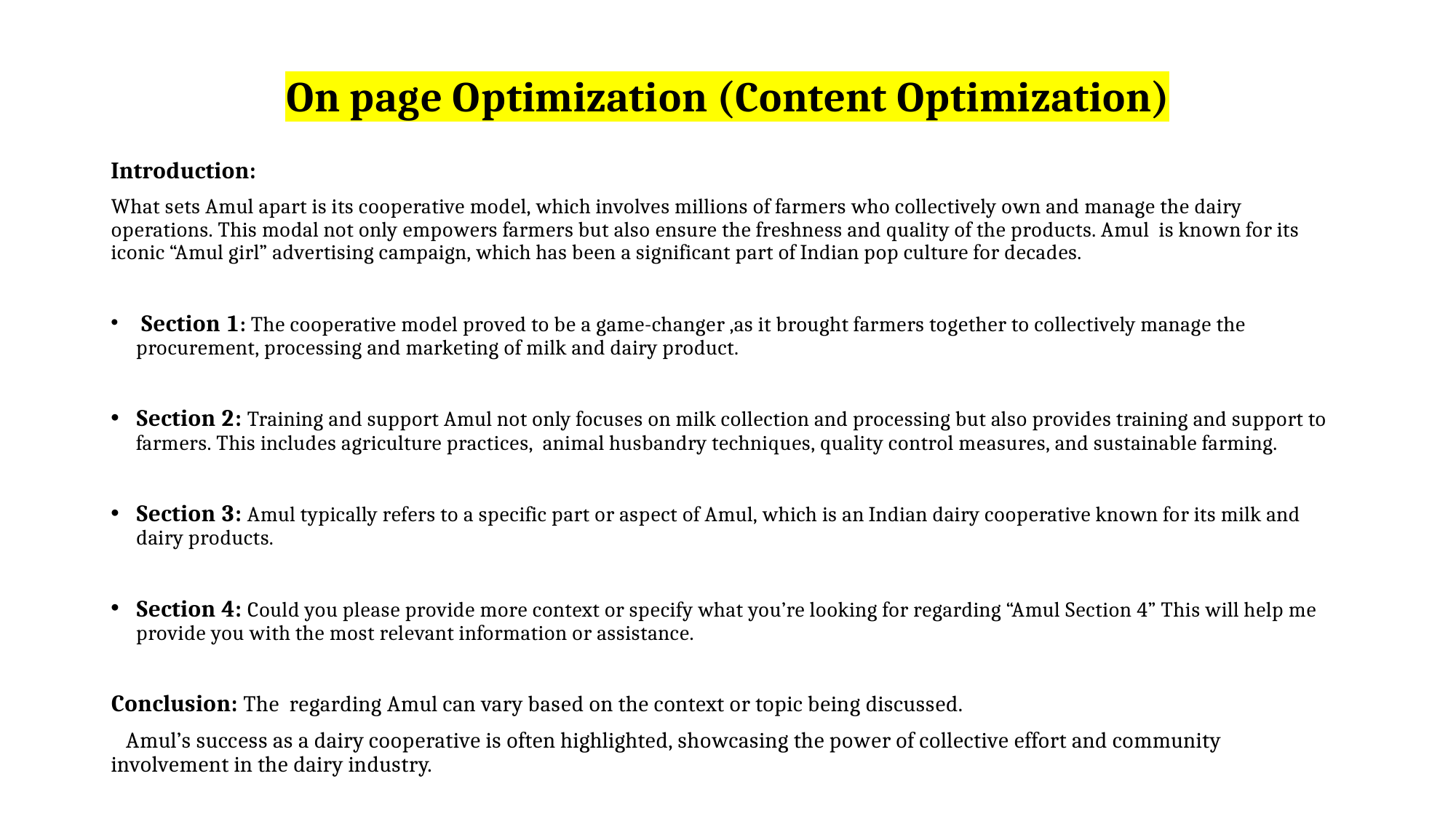

# On page Optimization (Content Optimization)
Introduction:
What sets Amul apart is its cooperative model, which involves millions of farmers who collectively own and manage the dairy operations. This modal not only empowers farmers but also ensure the freshness and quality of the products. Amul  is known for its iconic “Amul girl” advertising campaign, which has been a significant part of Indian pop culture for decades.

 Section 1: The cooperative model proved to be a game-changer ,as it brought farmers together to collectively manage the procurement, processing and marketing of milk and dairy product.

Section 2: Training and support Amul not only focuses on milk collection and processing but also provides training and support to farmers. This includes agriculture practices,  animal husbandry techniques, quality control measures, and sustainable farming.

Section 3: Amul typically refers to a specific part or aspect of Amul, which is an Indian dairy cooperative known for its milk and dairy products.

Section 4: Could you please provide more context or specify what you’re looking for regarding “Amul Section 4” This will help me provide you with the most relevant information or assistance.

Conclusion: The  regarding Amul can vary based on the context or topic being discussed.
   Amul’s success as a dairy cooperative is often highlighted, showcasing the power of collective effort and community involvement in the dairy industry.